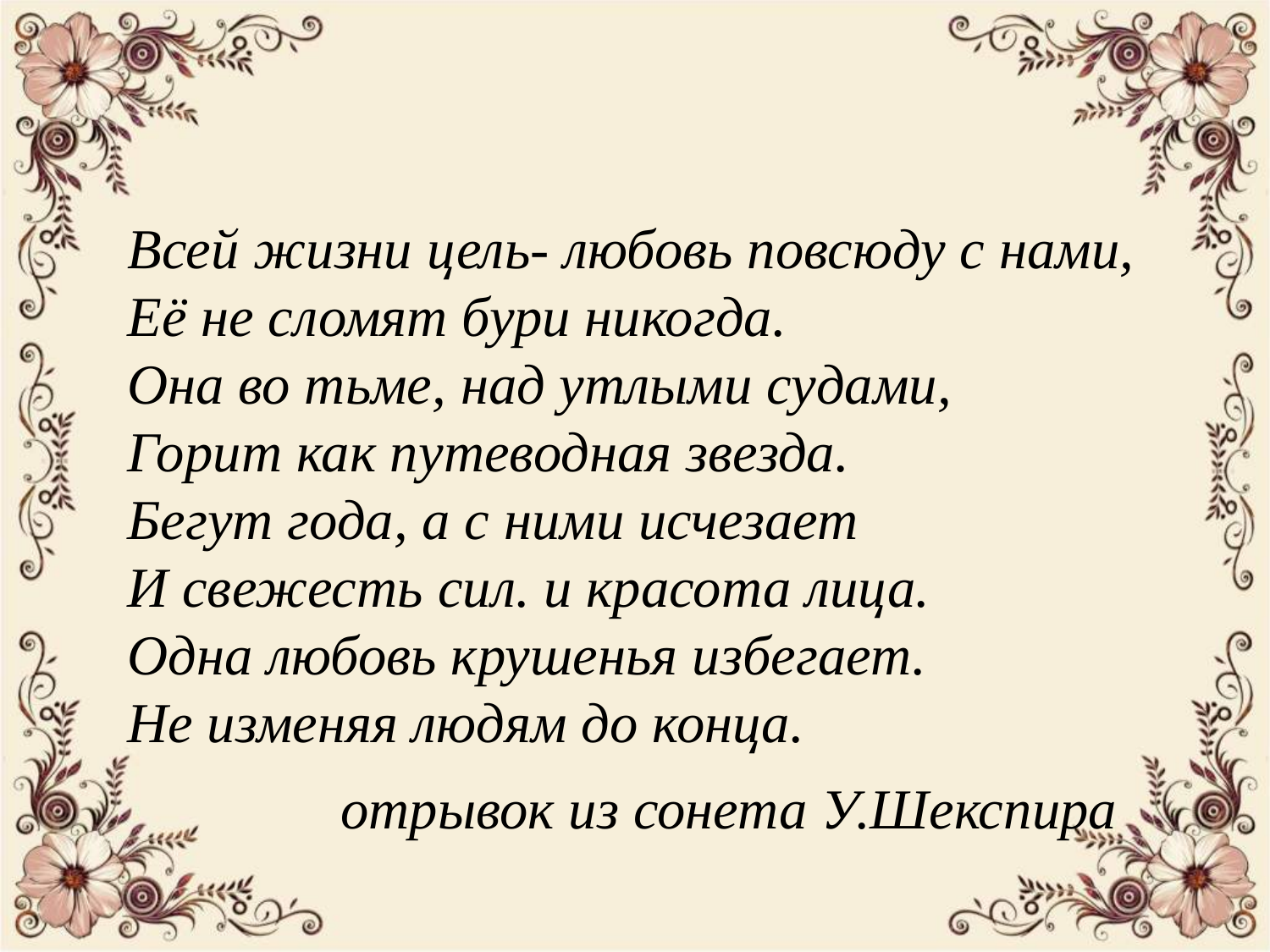

Всей жизни цель- любовь повсюду с нами,
Её не сломят бури никогда.
Она во тьме, над утлыми судами,
Горит как путеводная звезда.
Бегут года, а с ними исчезает
И свежесть сил. и красота лица.
Одна любовь крушенья избегает.
Не изменяя людям до конца.
отрывок из сонета У.Шекспира